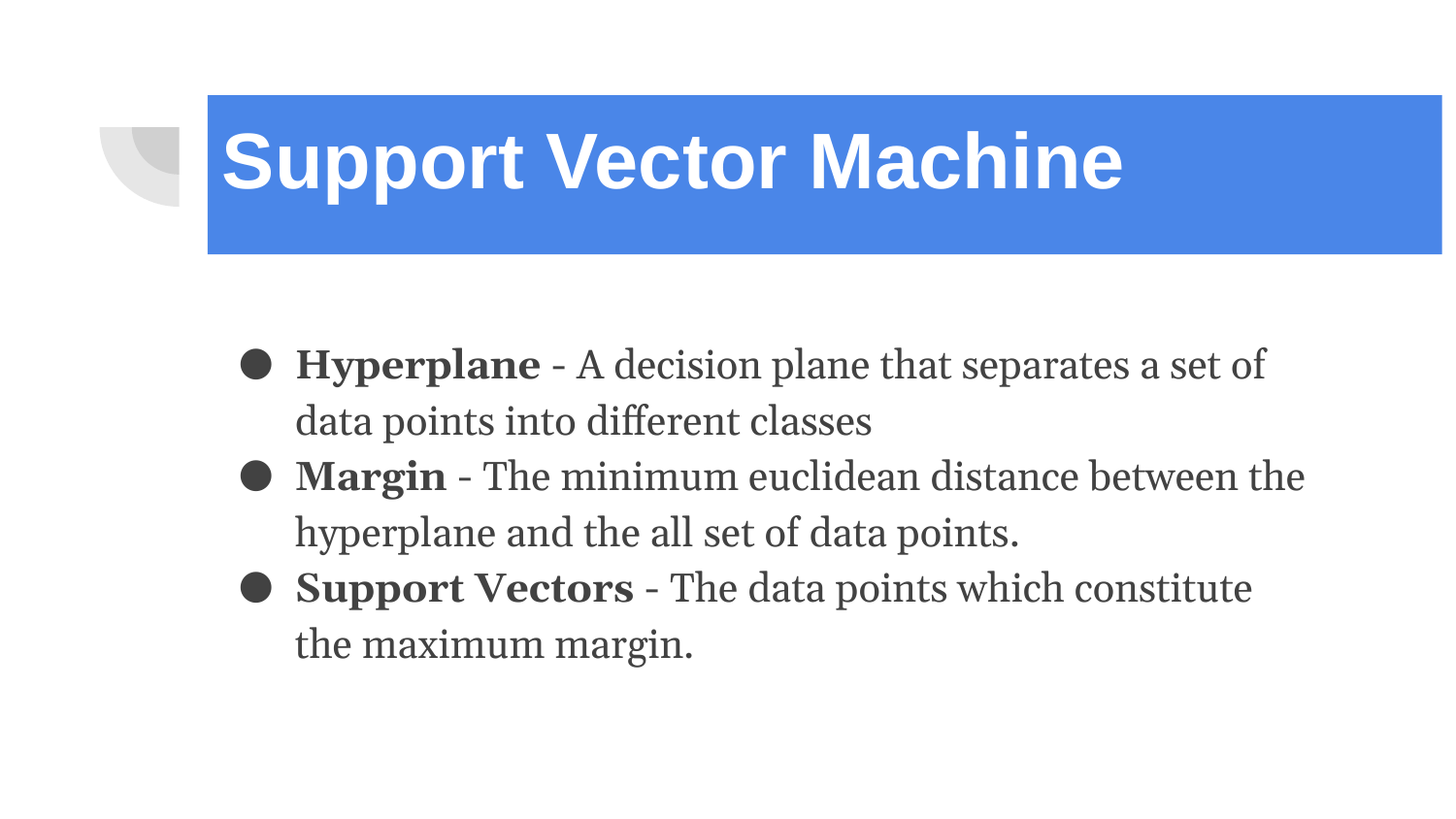

# Support Vector Machine
Hyperplane - A decision plane that separates a set of data points into different classes
Margin - The minimum euclidean distance between the hyperplane and the all set of data points.
Support Vectors - The data points which constitute the maximum margin.